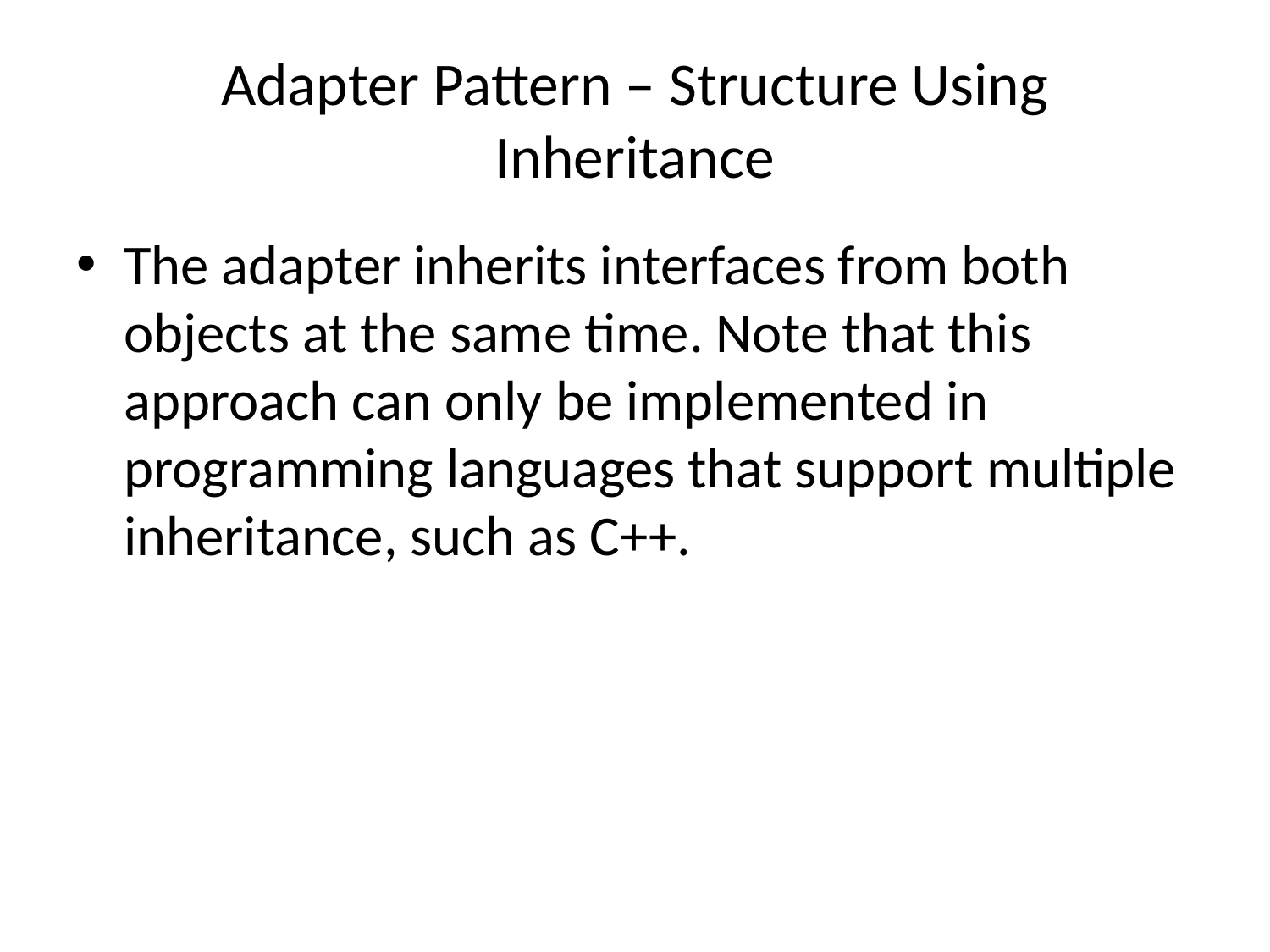

# Adapter Pattern – Structure Using Inheritance
The adapter inherits interfaces from both objects at the same time. Note that this approach can only be implemented in programming languages that support multiple inheritance, such as C++.